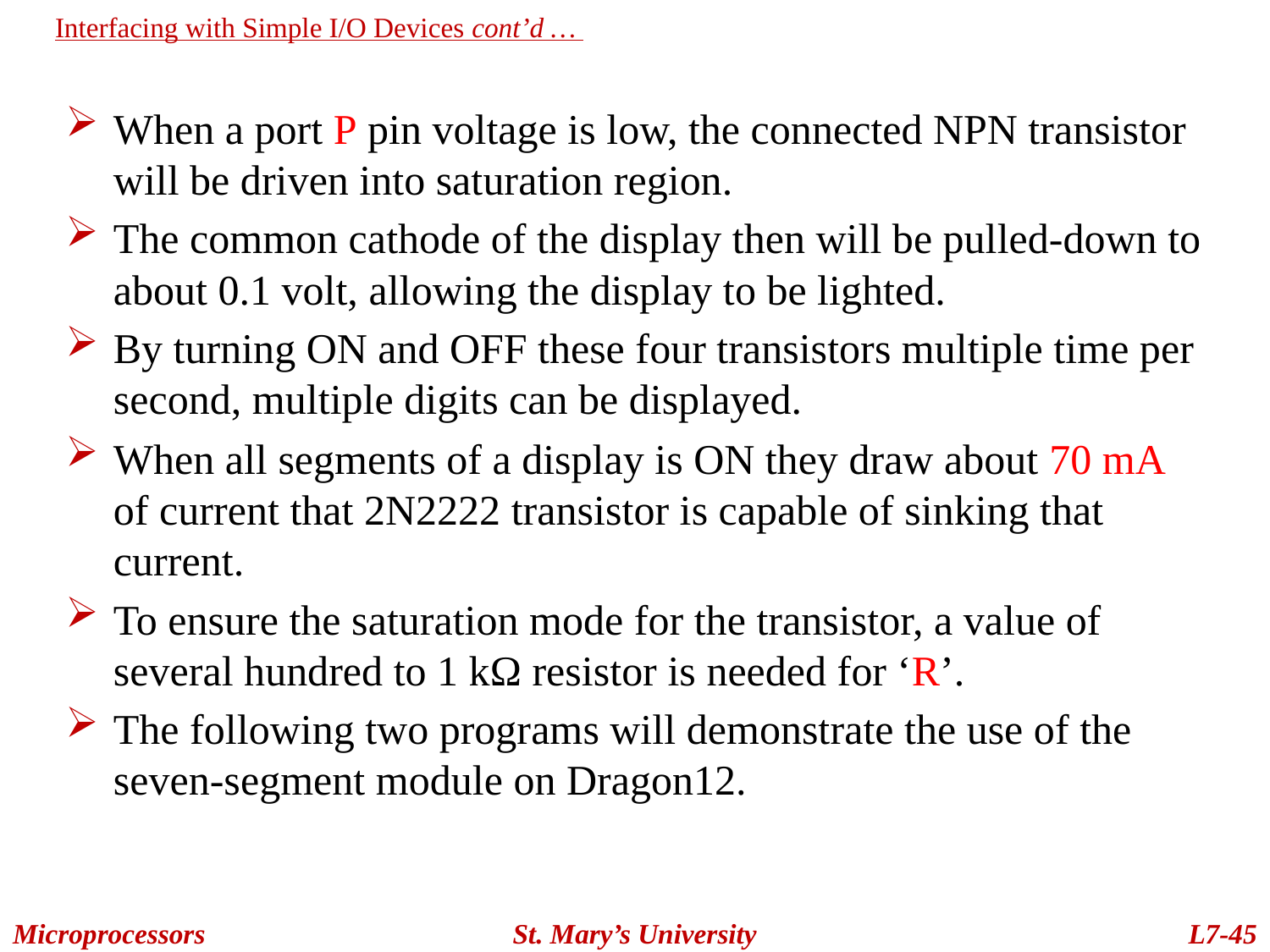

Interfacing with Simple I/O Devices cont’d …
When a port P pin voltage is low, the connected NPN transistor will be driven into saturation region.
The common cathode of the display then will be pulled-down to about 0.1 volt, allowing the display to be lighted.
By turning ON and OFF these four transistors multiple time per second, multiple digits can be displayed.
When all segments of a display is ON they draw about 70 mA of current that 2N2222 transistor is capable of sinking that current.
To ensure the saturation mode for the transistor, a value of several hundred to 1 kΩ resistor is needed for ‘R’.
The following two programs will demonstrate the use of the seven-segment module on Dragon12.
Microprocessors
St. Mary’s University
L7-45